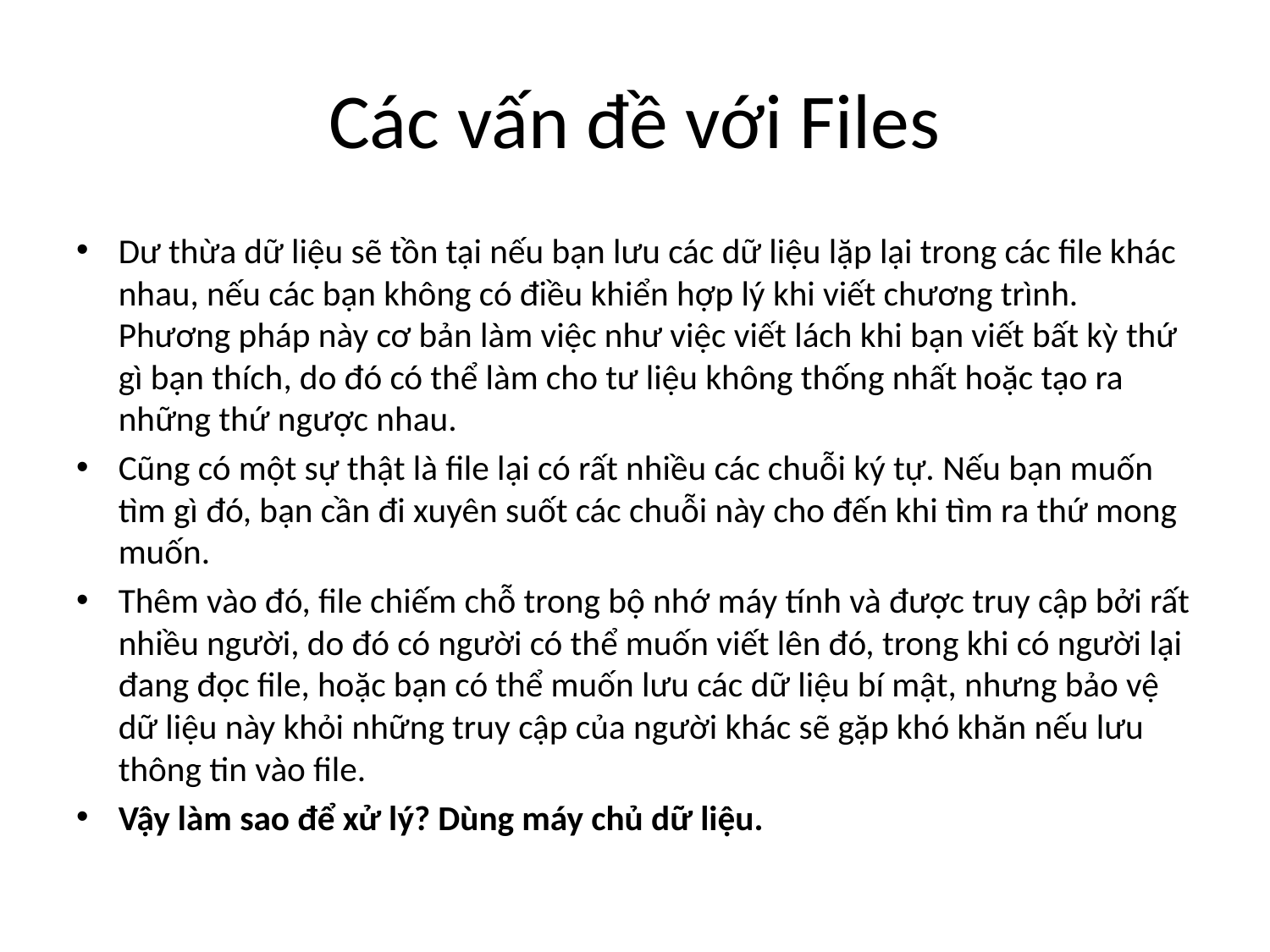

# Các vấn đề với Files
Dư thừa dữ liệu sẽ tồn tại nếu bạn lưu các dữ liệu lặp lại trong các file khác nhau, nếu các bạn không có điều khiển hợp lý khi viết chương trình. Phương pháp này cơ bản làm việc như việc viết lách khi bạn viết bất kỳ thứ gì bạn thích, do đó có thể làm cho tư liệu không thống nhất hoặc tạo ra những thứ ngược nhau.
Cũng có một sự thật là file lại có rất nhiều các chuỗi ký tự. Nếu bạn muốn tìm gì đó, bạn cần đi xuyên suốt các chuỗi này cho đến khi tìm ra thứ mong muốn.
Thêm vào đó, file chiếm chỗ trong bộ nhớ máy tính và được truy cập bởi rất nhiều người, do đó có người có thể muốn viết lên đó, trong khi có người lại đang đọc file, hoặc bạn có thể muốn lưu các dữ liệu bí mật, nhưng bảo vệ dữ liệu này khỏi những truy cập của người khác sẽ gặp khó khăn nếu lưu thông tin vào file.
Vậy làm sao để xử lý? Dùng máy chủ dữ liệu.